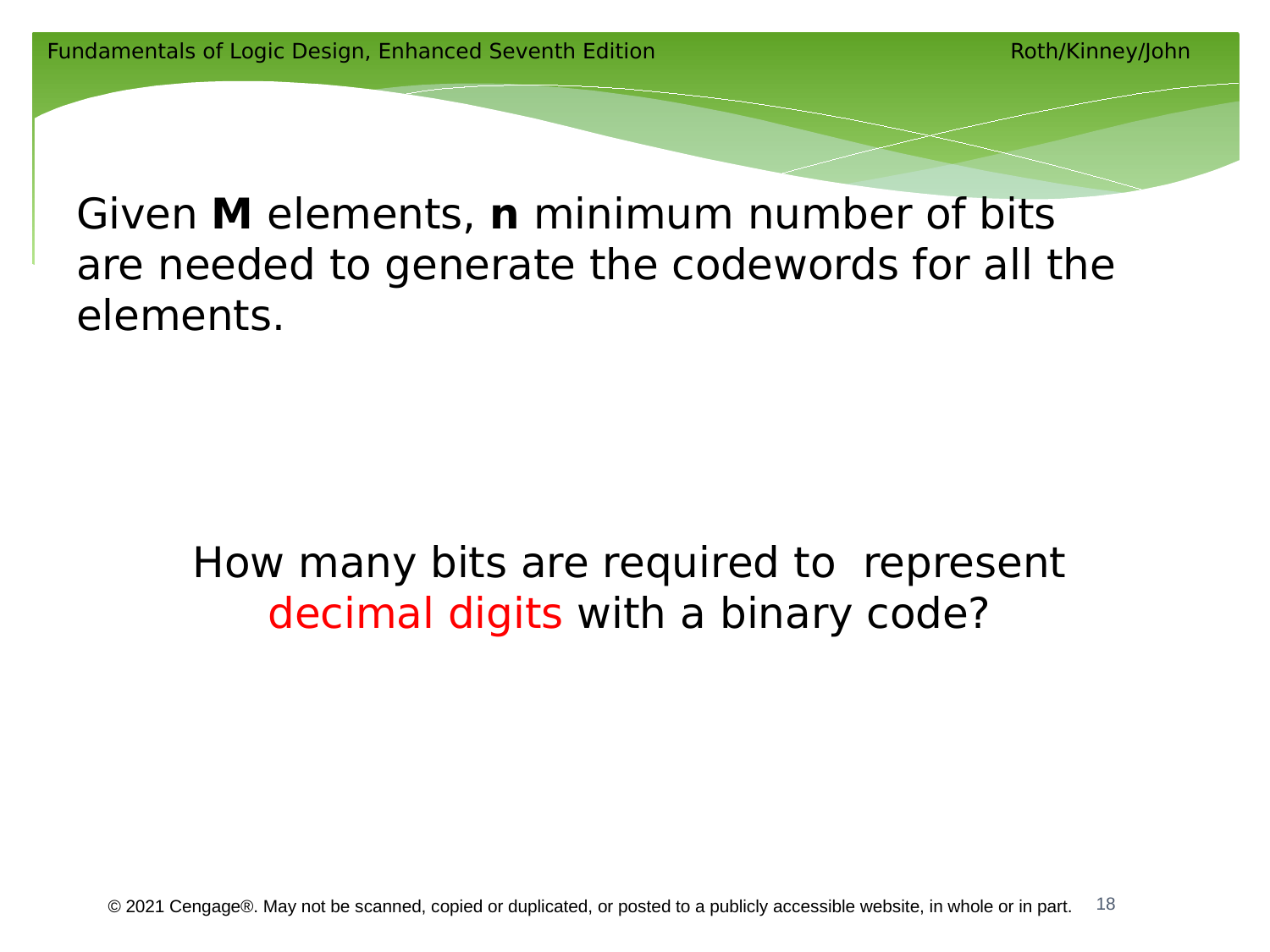

Given M elements, n minimum number of bits are needed to generate the codewords for all the elements.
# How many bits are required to  represent decimal digits with a binary code?
18